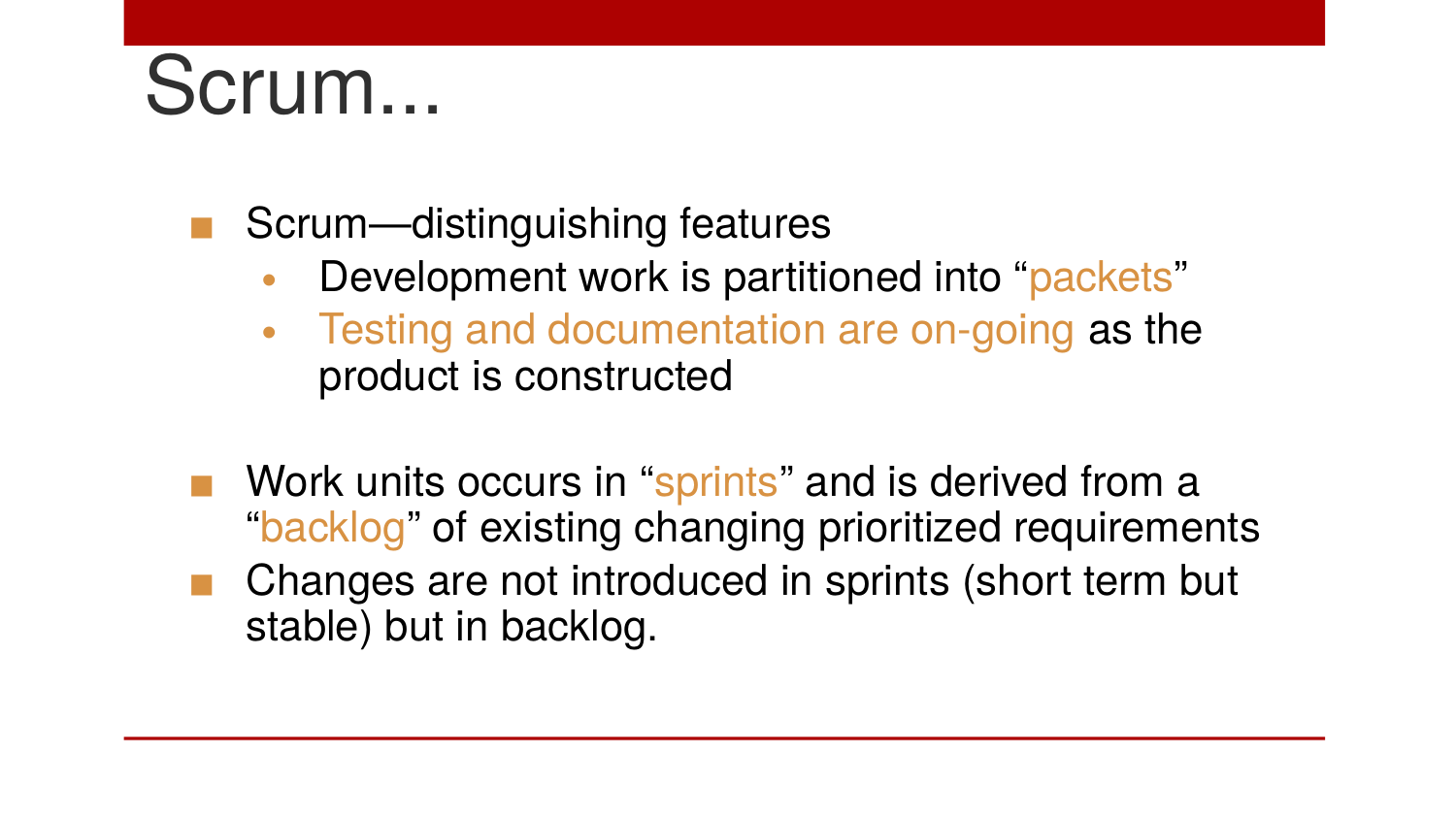

# Scrum...

Scrum—distinguishing features
Development work is partitioned into “packets”
Testing and documentation are on-going as the product is constructed

Work units occurs in “sprints” and is derived from a “backlog” of existing changing prioritized requirements
Changes are not introduced in sprints (short term but stable) but in backlog.